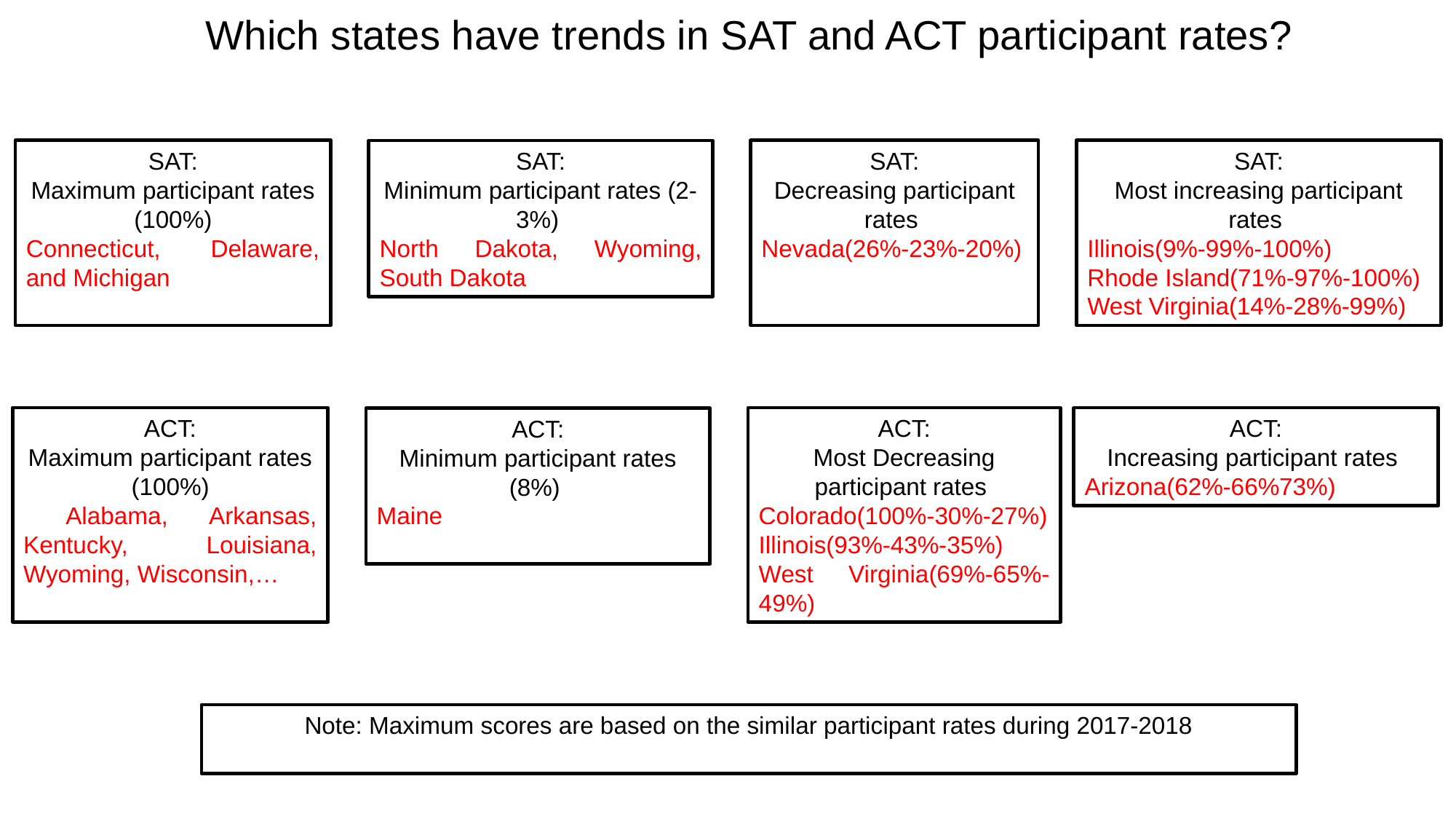

# Which states have trends in SAT and ACT participant rates?
SAT:
Maximum participant rates (100%)
Connecticut, Delaware, and Michigan

SAT:
Decreasing participant rates
Nevada(26%-23%-20%)

SAT:
Most increasing participant rates
Illinois(9%-99%-100%)
Rhode Island(71%-97%-100%)
West Virginia(14%-28%-99%)
SAT:
Minimum participant rates (2-3%)
North Dakota, Wyoming, South Dakota
ACT:
Maximum participant rates (100%)
 Alabama, Arkansas, Kentucky, Louisiana, Wyoming, Wisconsin,…

ACT:
Most Decreasing participant rates
Colorado(100%-30%-27%)
Illinois(93%-43%-35%)
West Virginia(69%-65%-49%)
ACT:
Increasing participant rates
Arizona(62%-66%73%)
ACT:
Minimum participant rates (8%)
Maine

Note: Maximum scores are based on the similar participant rates during 2017-2018